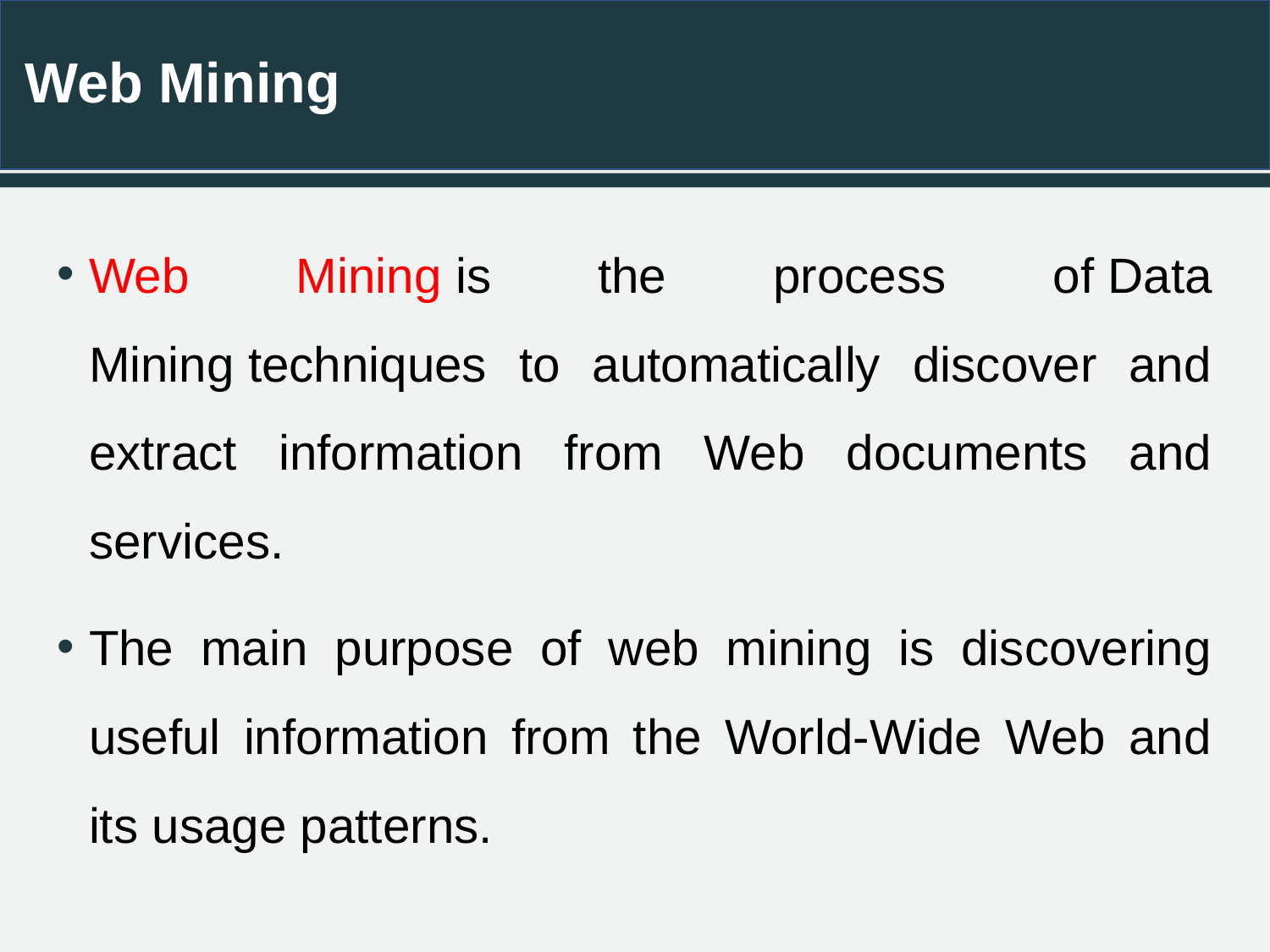

# Web Mining
Web Mining is the process of Data Mining techniques to automatically discover and extract information from Web documents and services.
The main purpose of web mining is discovering useful information from the World-Wide Web and its usage patterns.